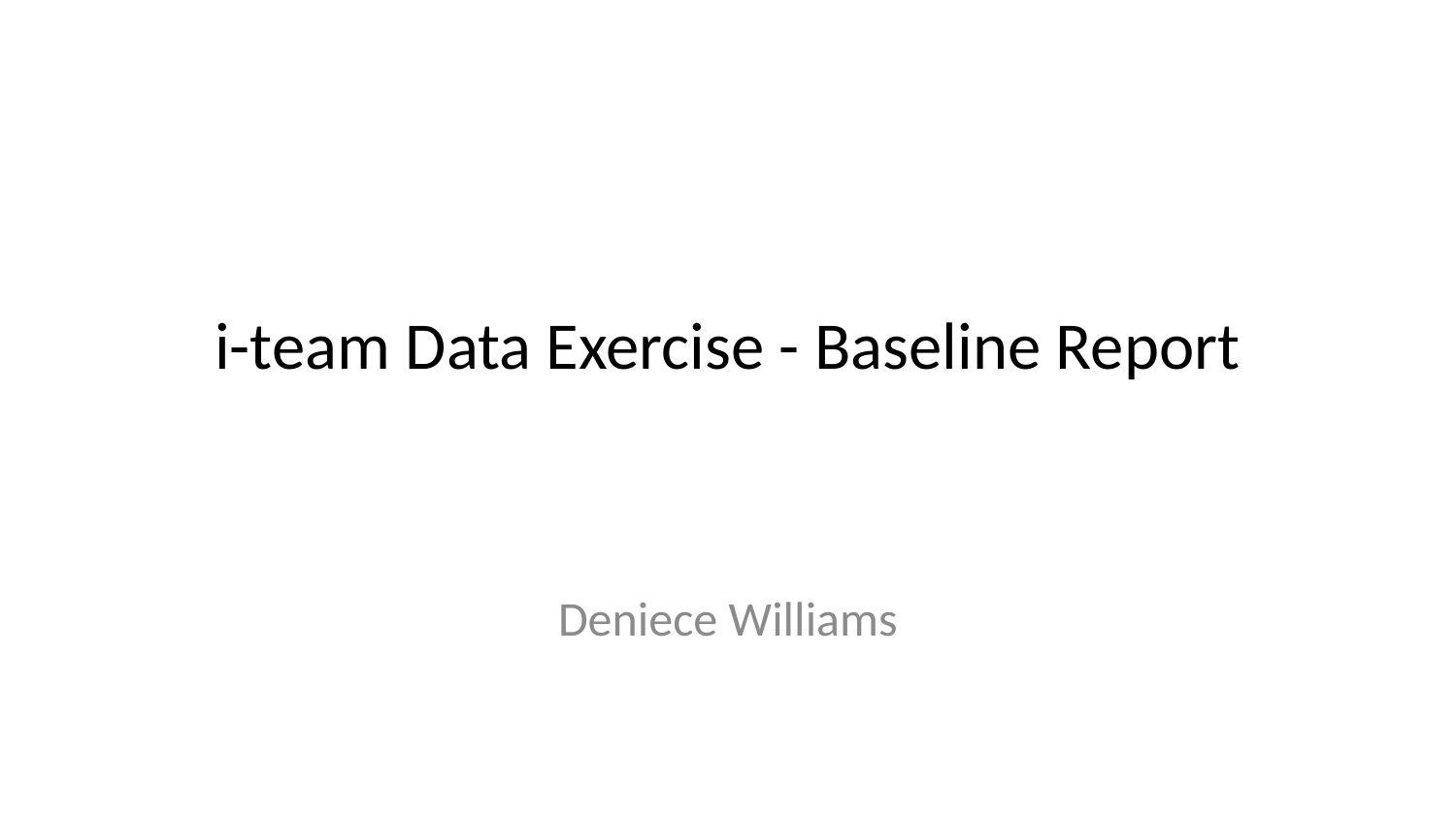

# i-team Data Exercise - Baseline Report
Deniece Williams